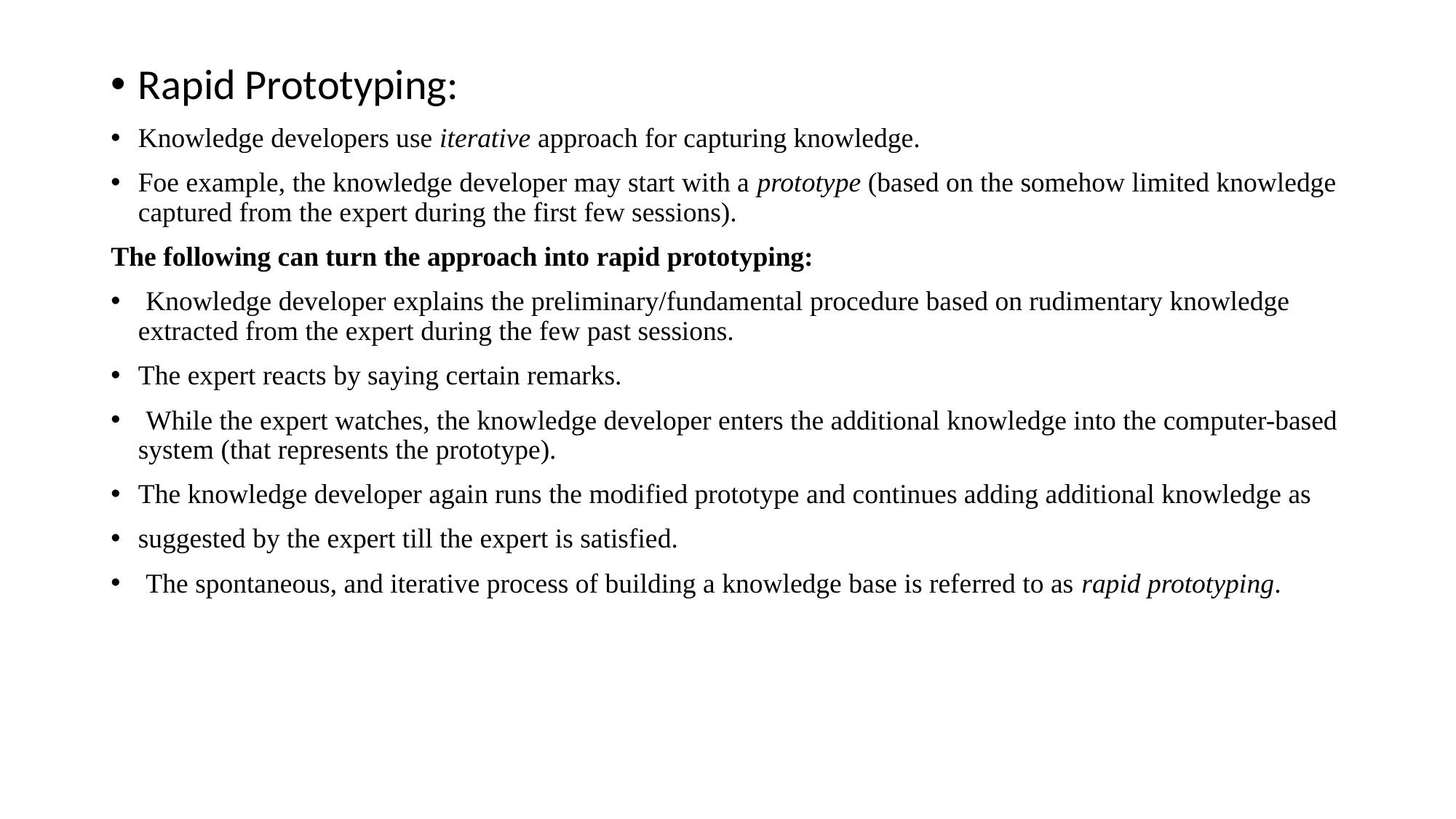

Rapid Prototyping:
Knowledge developers use iterative approach for capturing knowledge.
Foe example, the knowledge developer may start with a prototype (based on the somehow limited knowledge captured from the expert during the first few sessions).
The following can turn the approach into rapid prototyping:
 Knowledge developer explains the preliminary/fundamental procedure based on rudimentary knowledge extracted from the expert during the few past sessions.
The expert reacts by saying certain remarks.
 While the expert watches, the knowledge developer enters the additional knowledge into the computer-based system (that represents the prototype).
The knowledge developer again runs the modified prototype and continues adding additional knowledge as
suggested by the expert till the expert is satisfied.
 The spontaneous, and iterative process of building a knowledge base is referred to as rapid prototyping.